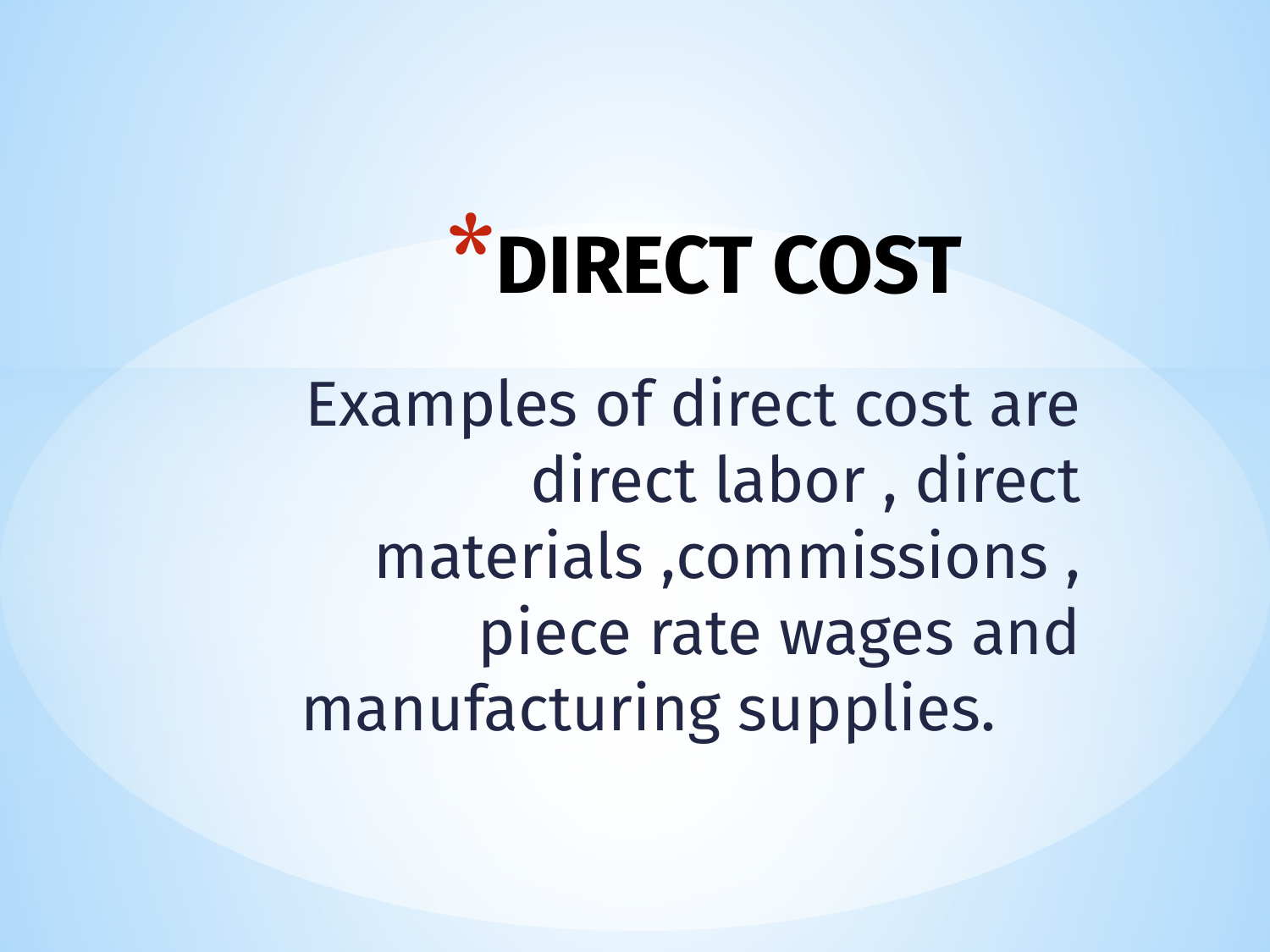

# DIRECT COST
Examples of direct cost are direct labor , direct materials ,commissions , piece rate wages and manufacturing supplies.